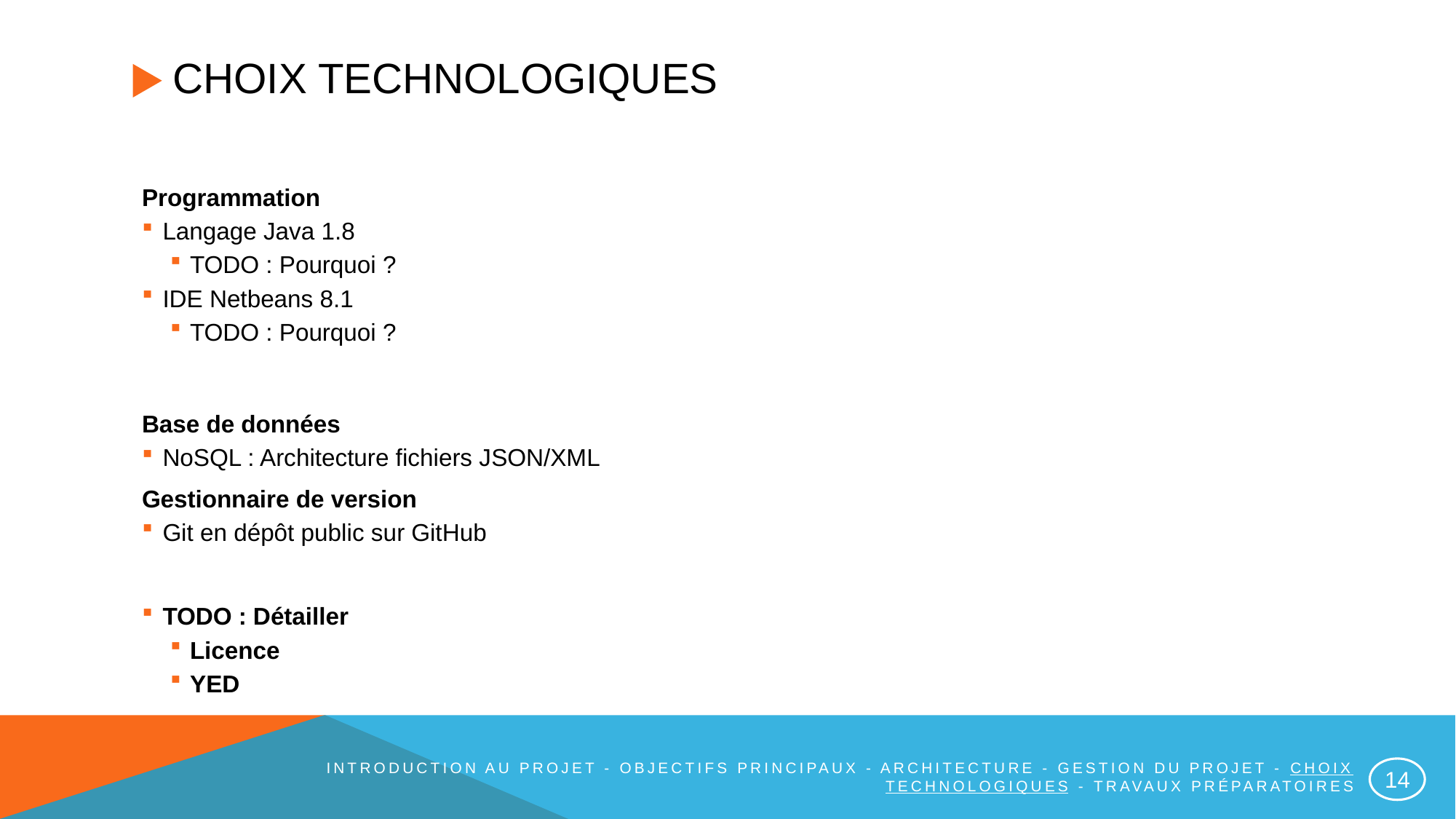

# Choix technologiques
Programmation
Langage Java 1.8
TODO : Pourquoi ?
IDE Netbeans 8.1
TODO : Pourquoi ?

Base de données
NoSQL : Architecture fichiers JSON/XML
Gestionnaire de version
Git en dépôt public sur GitHub

TODO : Détailler
Licence
YED

Introduction au projet - Objectifs principaux - Architecture - Gestion du projet - Choix technologiques - Travaux préparatoires